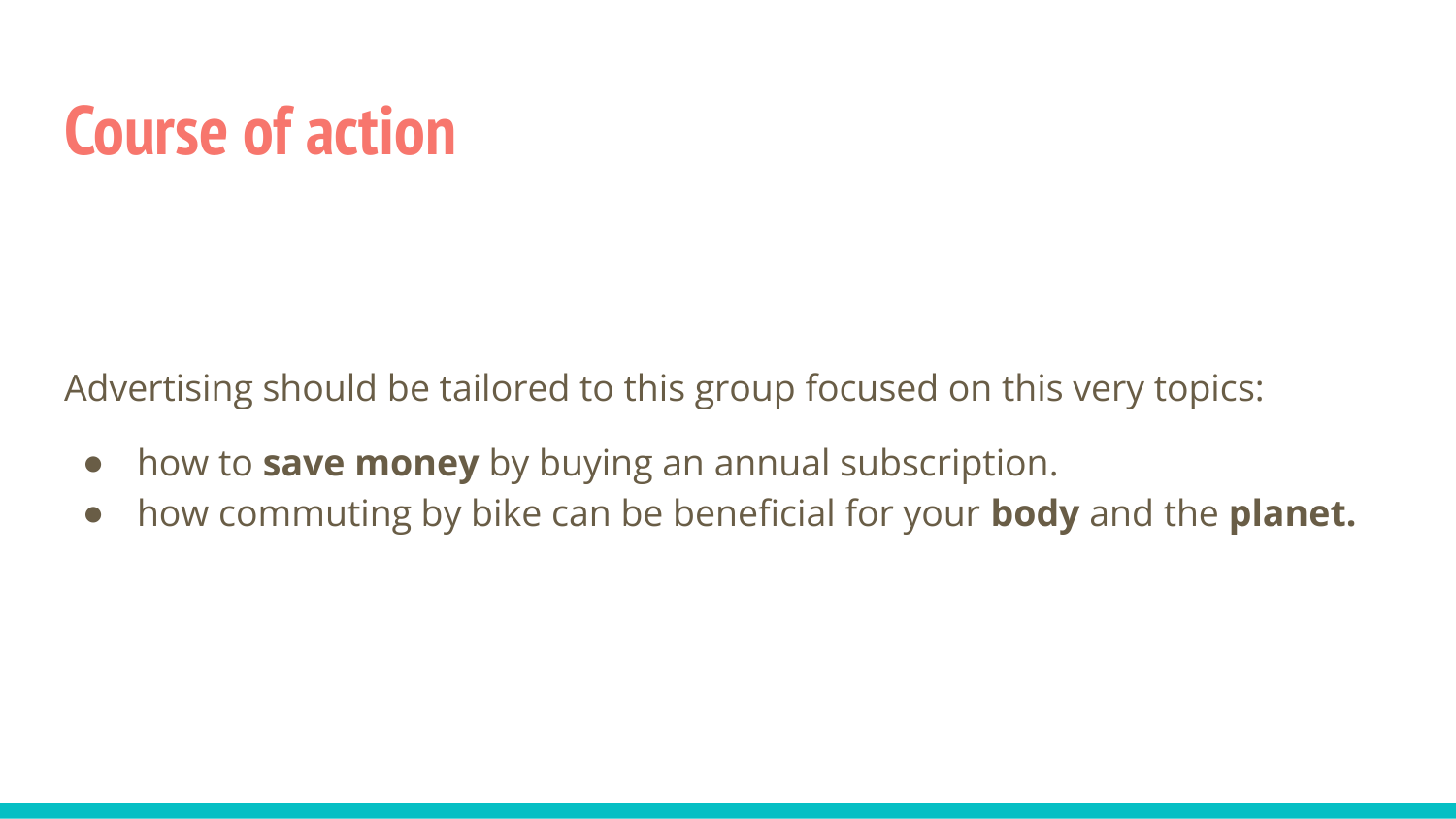

# Course of action

Advertising should be tailored to this group focused on this very topics:
how to save money by buying an annual subscription.
how commuting by bike can be beneficial for your body and the planet.